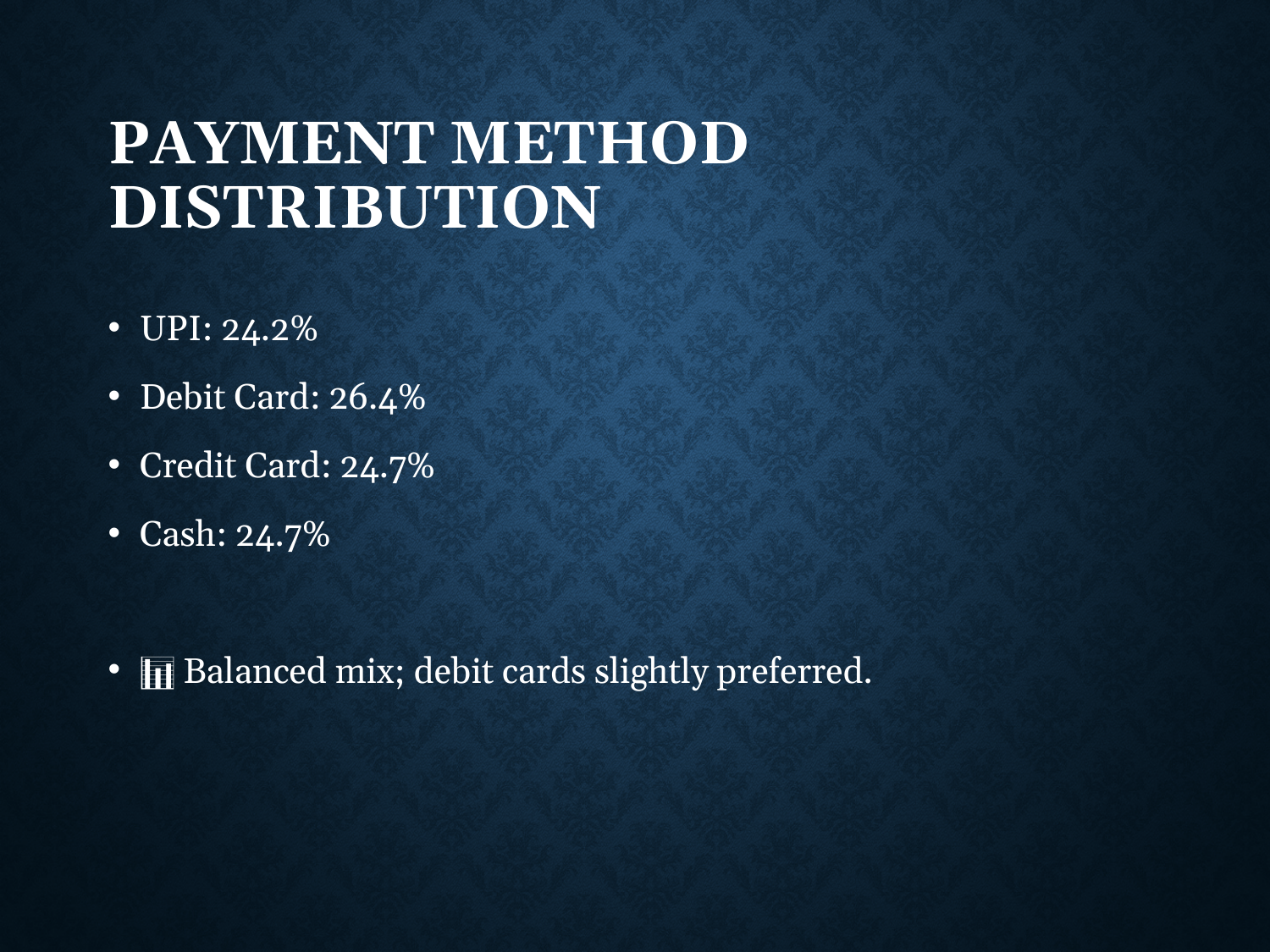

# Payment Method Distribution
UPI: 24.2%
Debit Card: 26.4%
Credit Card: 24.7%
Cash: 24.7%

📊 Balanced mix; debit cards slightly preferred.